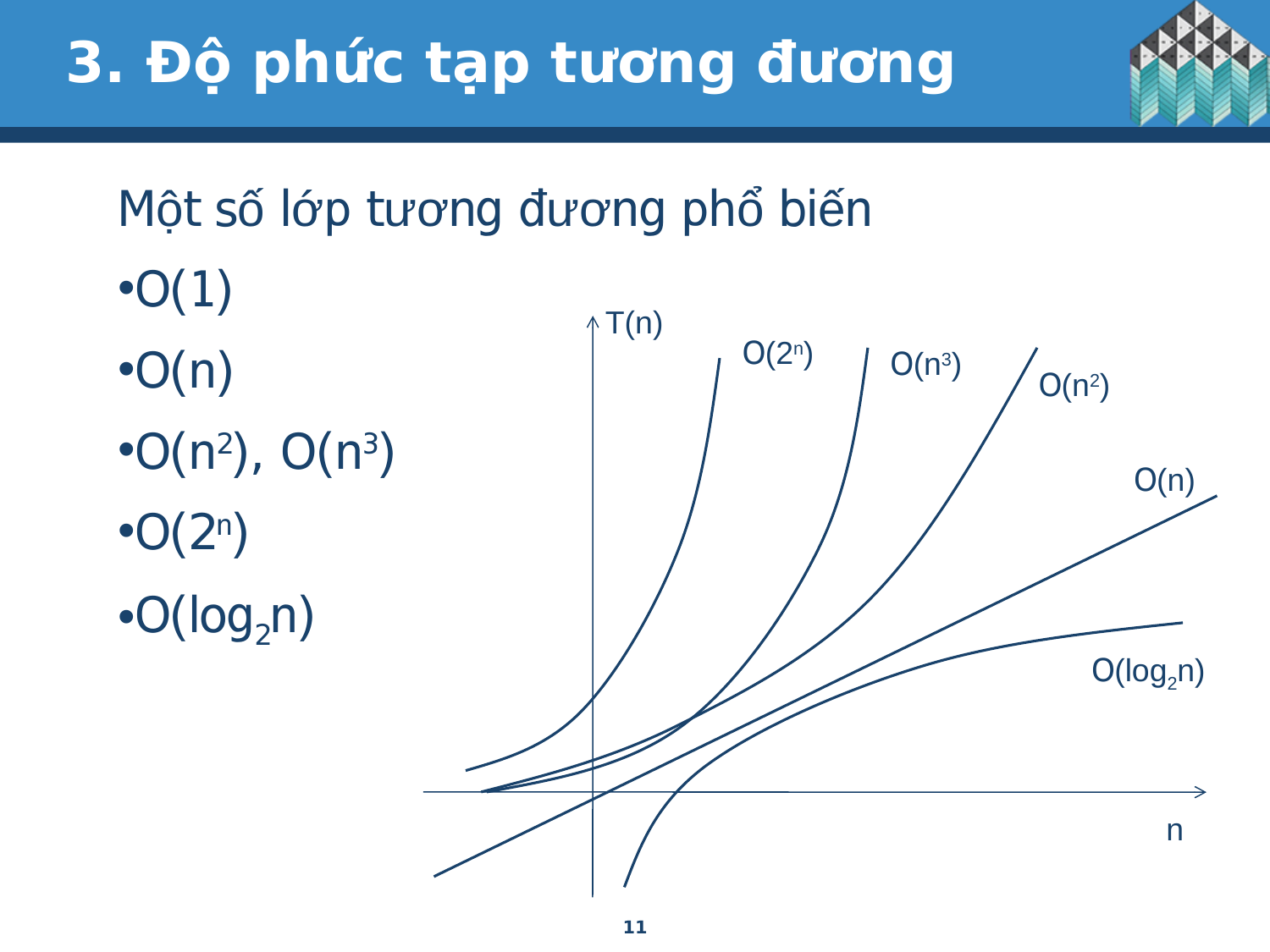

# 3. Độ phức tạp tương đương
Một số lớp tương đương phổ biến
O(1)
O(n)
O(n2), O(n3)
O(2n)
O(log2n)
T(n)
O(2n)
O(n3)

O(n2)

O(n)

O(log2n)
n
11